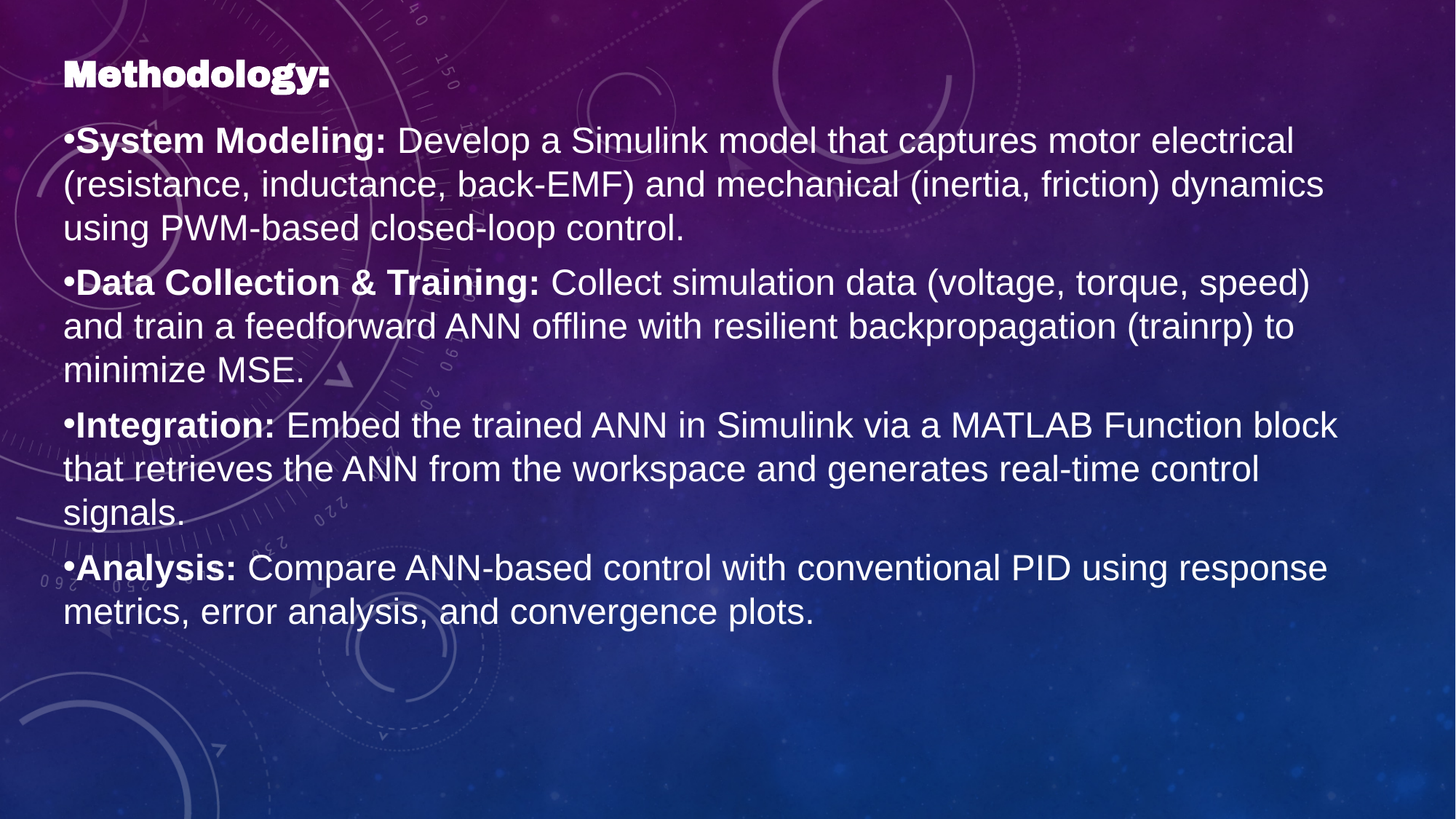

Methodology:
System Modeling: Develop a Simulink model that captures motor electrical (resistance, inductance, back-EMF) and mechanical (inertia, friction) dynamics using PWM-based closed-loop control.
Data Collection & Training: Collect simulation data (voltage, torque, speed) and train a feedforward ANN offline with resilient backpropagation (trainrp) to minimize MSE.
Integration: Embed the trained ANN in Simulink via a MATLAB Function block that retrieves the ANN from the workspace and generates real-time control signals.
Analysis: Compare ANN-based control with conventional PID using response metrics, error analysis, and convergence plots.